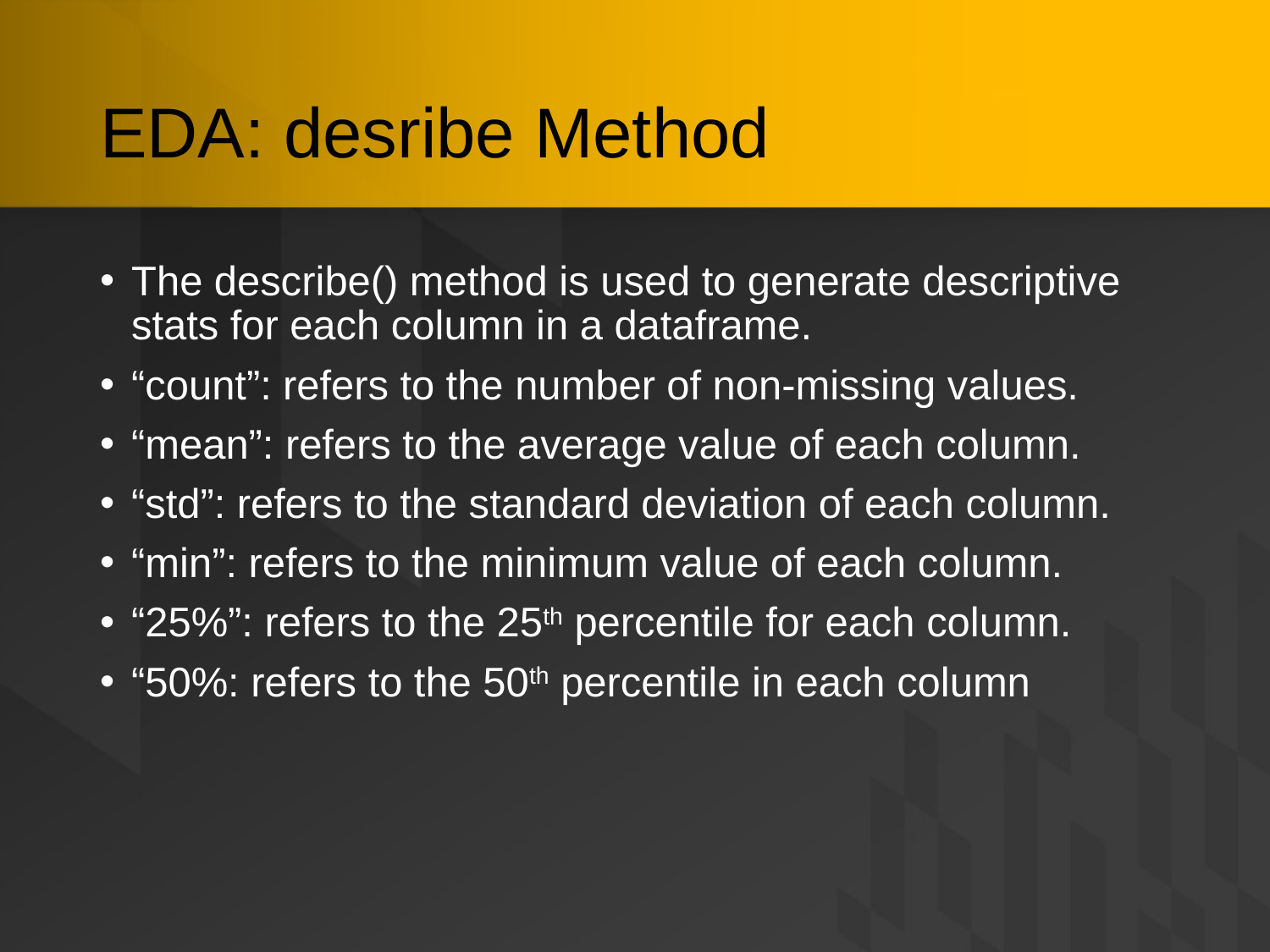

# EDA: desribe Method
The describe() method is used to generate descriptive stats for each column in a dataframe.
“count”: refers to the number of non-missing values.
“mean”: refers to the average value of each column.
“std”: refers to the standard deviation of each column.
“min”: refers to the minimum value of each column.
“25%”: refers to the 25th percentile for each column.
“50%: refers to the 50th percentile in each column